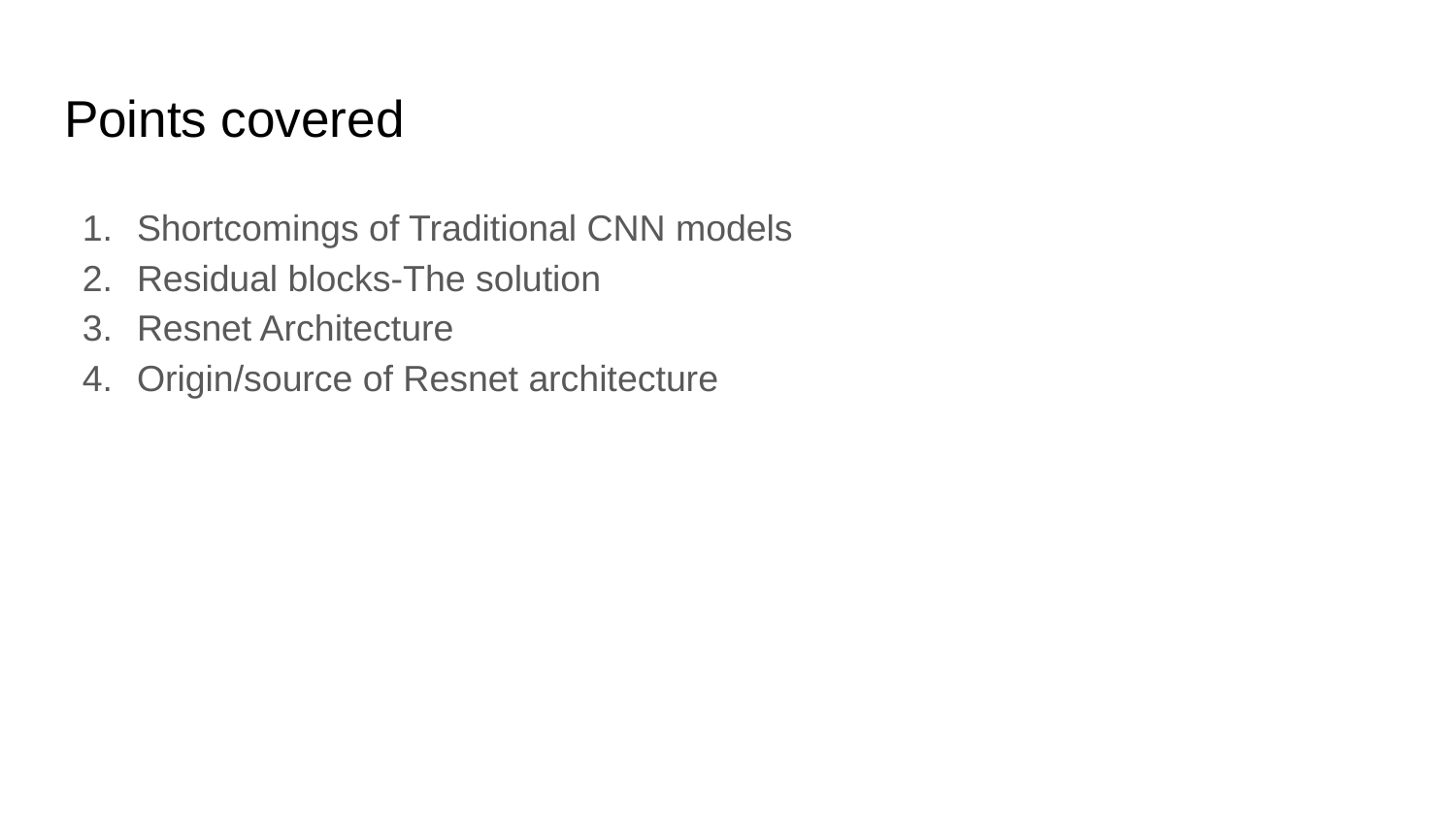

# Points covered
Shortcomings of Traditional CNN models
Residual blocks-The solution
Resnet Architecture
Origin/source of Resnet architecture